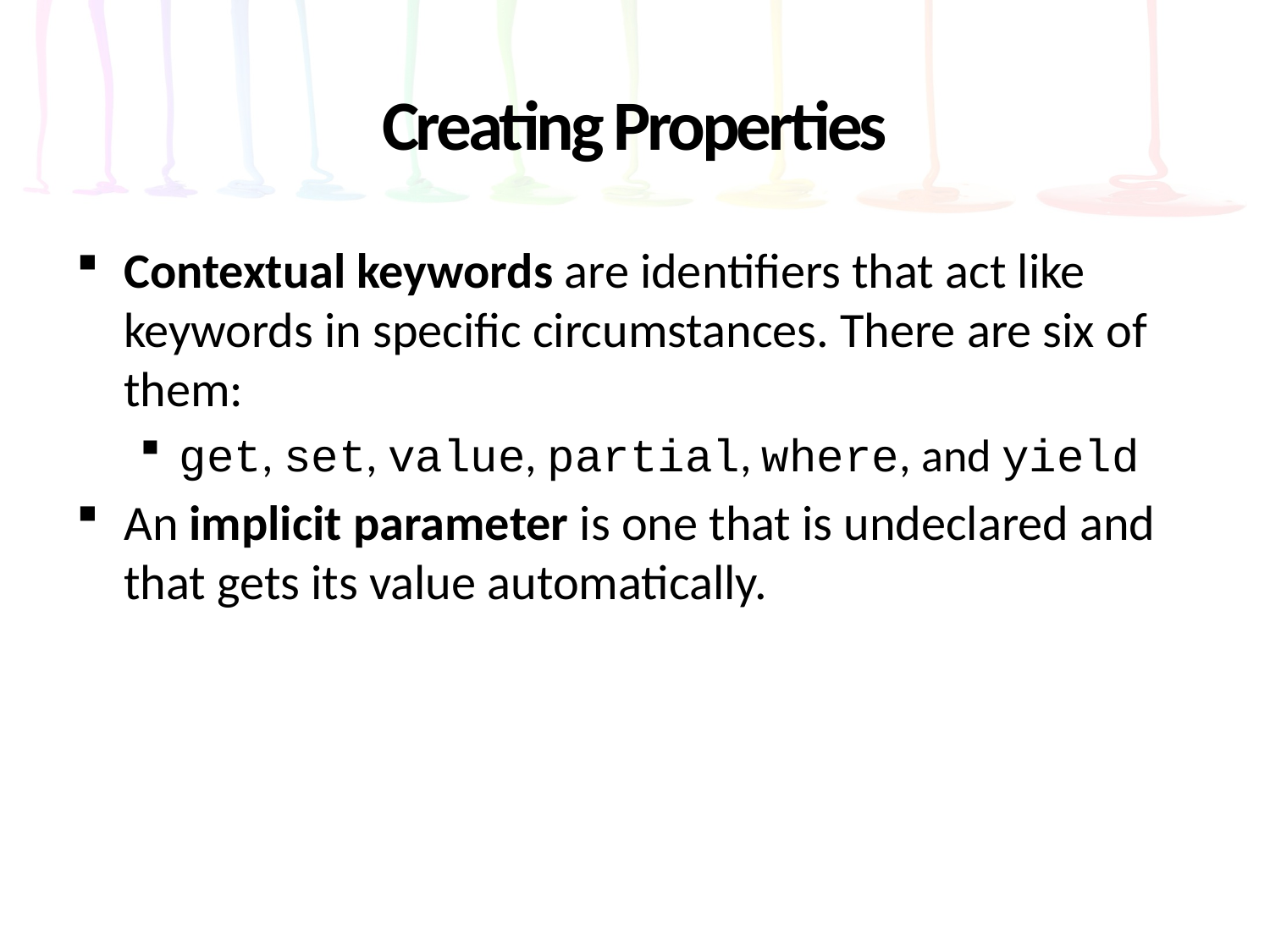

# Creating Properties
Contextual keywords are identifiers that act like keywords in specific circumstances. There are six of them:
get, set, value, partial, where, and yield
An implicit parameter is one that is undeclared and that gets its value automatically.